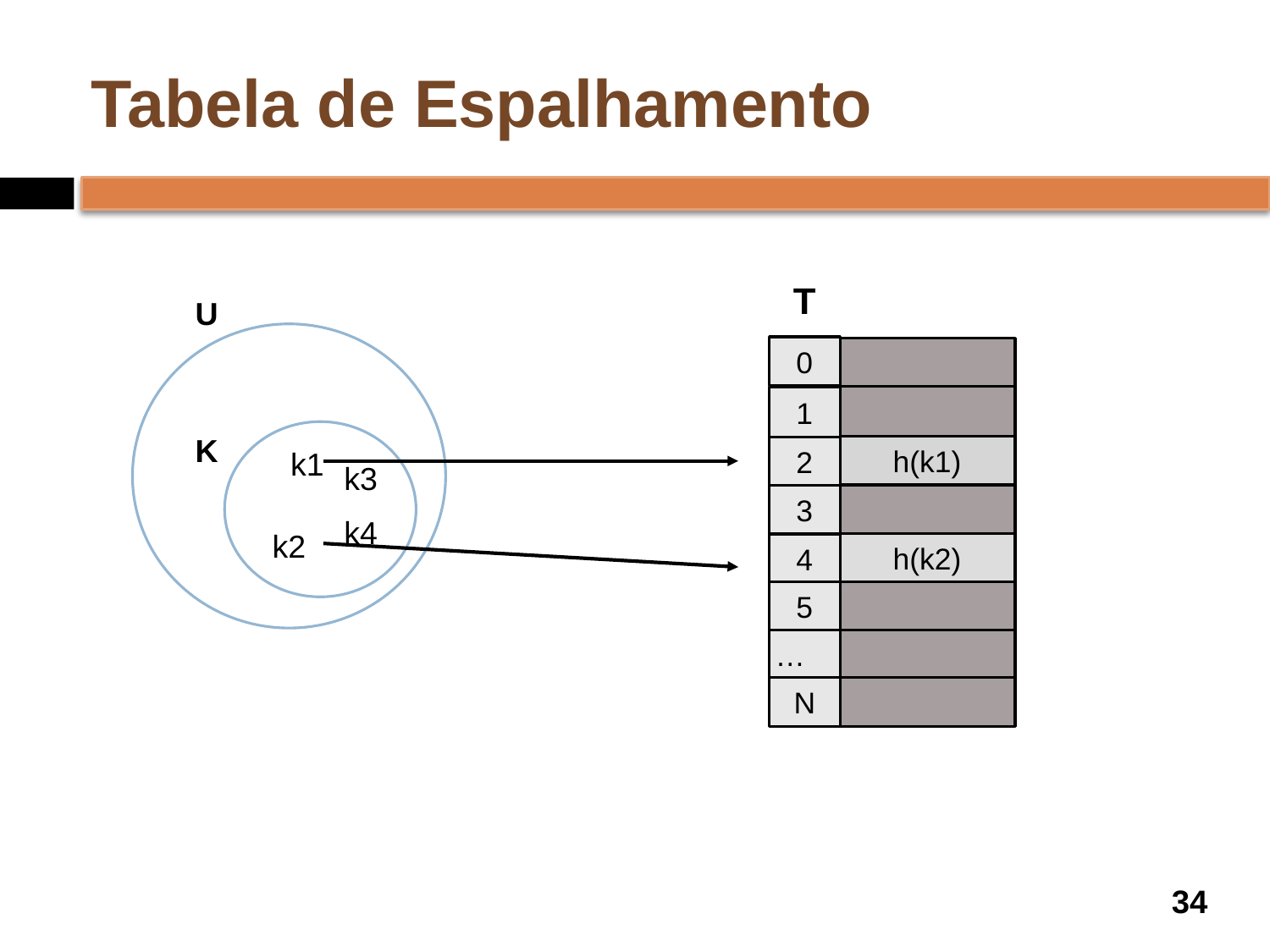

# Tabela de Espalhamento
T
U

0

1

K
h(k1)
2
k1
k3

3
k4
k2
h(k2)
4

5

…

N
34
34